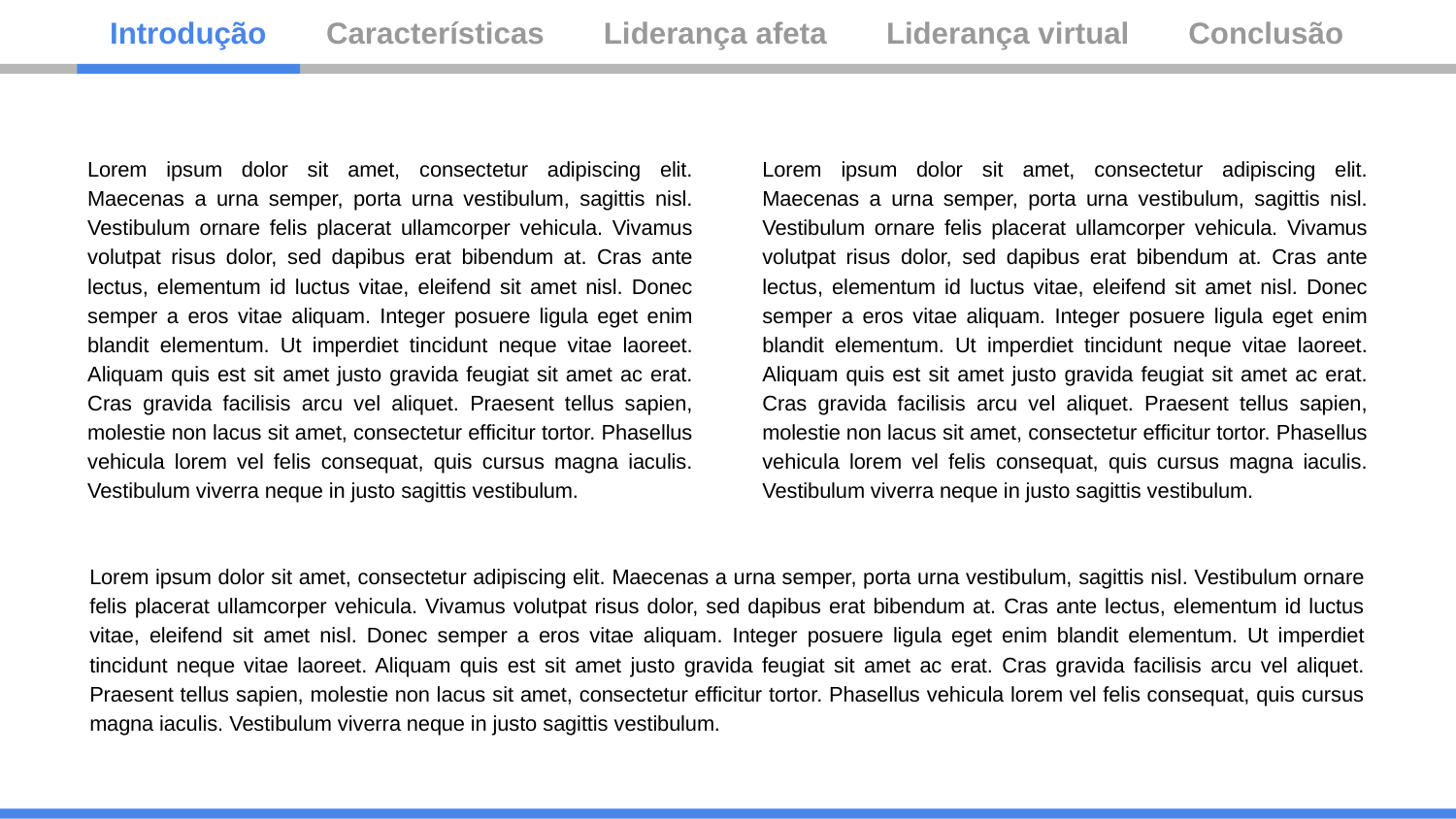

Introdução       Características       Liderança afeta       Liderança virtual       Conclusão

Lorem ipsum dolor sit amet, consectetur adipiscing elit. Maecenas a urna semper, porta urna vestibulum, sagittis nisl. Vestibulum ornare felis placerat ullamcorper vehicula. Vivamus volutpat risus dolor, sed dapibus erat bibendum at. Cras ante lectus, elementum id luctus vitae, eleifend sit amet nisl. Donec semper a eros vitae aliquam. Integer posuere ligula eget enim blandit elementum. Ut imperdiet tincidunt neque vitae laoreet. Aliquam quis est sit amet justo gravida feugiat sit amet ac erat. Cras gravida facilisis arcu vel aliquet. Praesent tellus sapien, molestie non lacus sit amet, consectetur efficitur tortor. Phasellus vehicula lorem vel felis consequat, quis cursus magna iaculis. Vestibulum viverra neque in justo sagittis vestibulum.

Lorem ipsum dolor sit amet, consectetur adipiscing elit. Maecenas a urna semper, porta urna vestibulum, sagittis nisl. Vestibulum ornare felis placerat ullamcorper vehicula. Vivamus volutpat risus dolor, sed dapibus erat bibendum at. Cras ante lectus, elementum id luctus vitae, eleifend sit amet nisl. Donec semper a eros vitae aliquam. Integer posuere ligula eget enim blandit elementum. Ut imperdiet tincidunt neque vitae laoreet. Aliquam quis est sit amet justo gravida feugiat sit amet ac erat. Cras gravida facilisis arcu vel aliquet. Praesent tellus sapien, molestie non lacus sit amet, consectetur efficitur tortor. Phasellus vehicula lorem vel felis consequat, quis cursus magna iaculis. Vestibulum viverra neque in justo sagittis vestibulum.

Lorem ipsum dolor sit amet, consectetur adipiscing elit. Maecenas a urna semper, porta urna vestibulum, sagittis nisl. Vestibulum ornare felis placerat ullamcorper vehicula. Vivamus volutpat risus dolor, sed dapibus erat bibendum at. Cras ante lectus, elementum id luctus vitae, eleifend sit amet nisl. Donec semper a eros vitae aliquam. Integer posuere ligula eget enim blandit elementum. Ut imperdiet tincidunt neque vitae laoreet. Aliquam quis est sit amet justo gravida feugiat sit amet ac erat. Cras gravida facilisis arcu vel aliquet. Praesent tellus sapien, molestie non lacus sit amet, consectetur efficitur tortor. Phasellus vehicula lorem vel felis consequat, quis cursus magna iaculis. Vestibulum viverra neque in justo sagittis vestibulum.